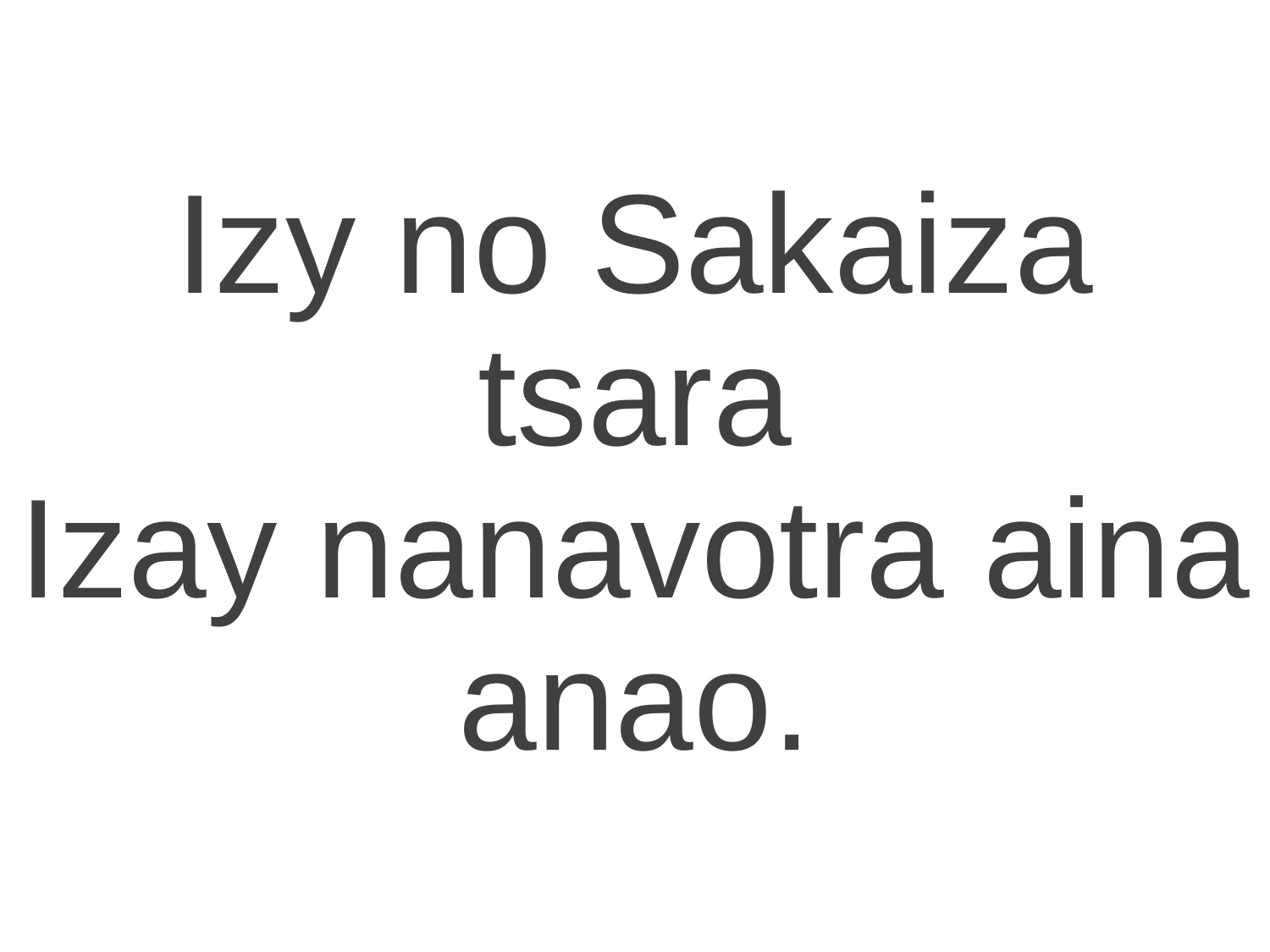

Izy no Sakaiza tsara
Izay nanavotra aina anao.